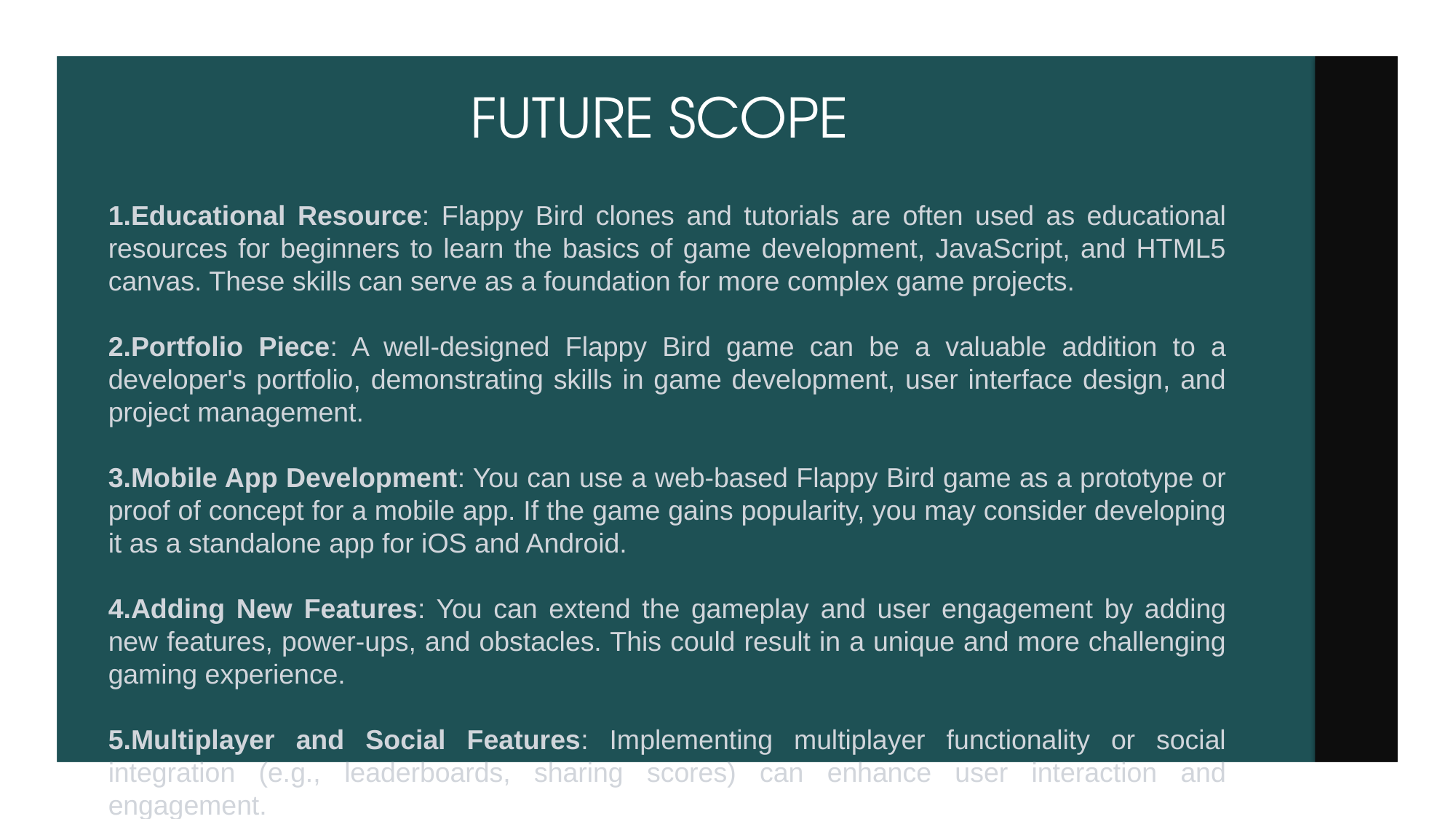

# FUTURE SCOPE

Educational Resource: Flappy Bird clones and tutorials are often used as educational resources for beginners to learn the basics of game development, JavaScript, and HTML5 canvas. These skills can serve as a foundation for more complex game projects.

Portfolio Piece: A well-designed Flappy Bird game can be a valuable addition to a developer's portfolio, demonstrating skills in game development, user interface design, and project management.

Mobile App Development: You can use a web-based Flappy Bird game as a prototype or proof of concept for a mobile app. If the game gains popularity, you may consider developing it as a standalone app for iOS and Android.

Adding New Features: You can extend the gameplay and user engagement by adding new features, power-ups, and obstacles. This could result in a unique and more challenging gaming experience.

Multiplayer and Social Features: Implementing multiplayer functionality or social integration (e.g., leaderboards, sharing scores) can enhance user interaction and engagement.